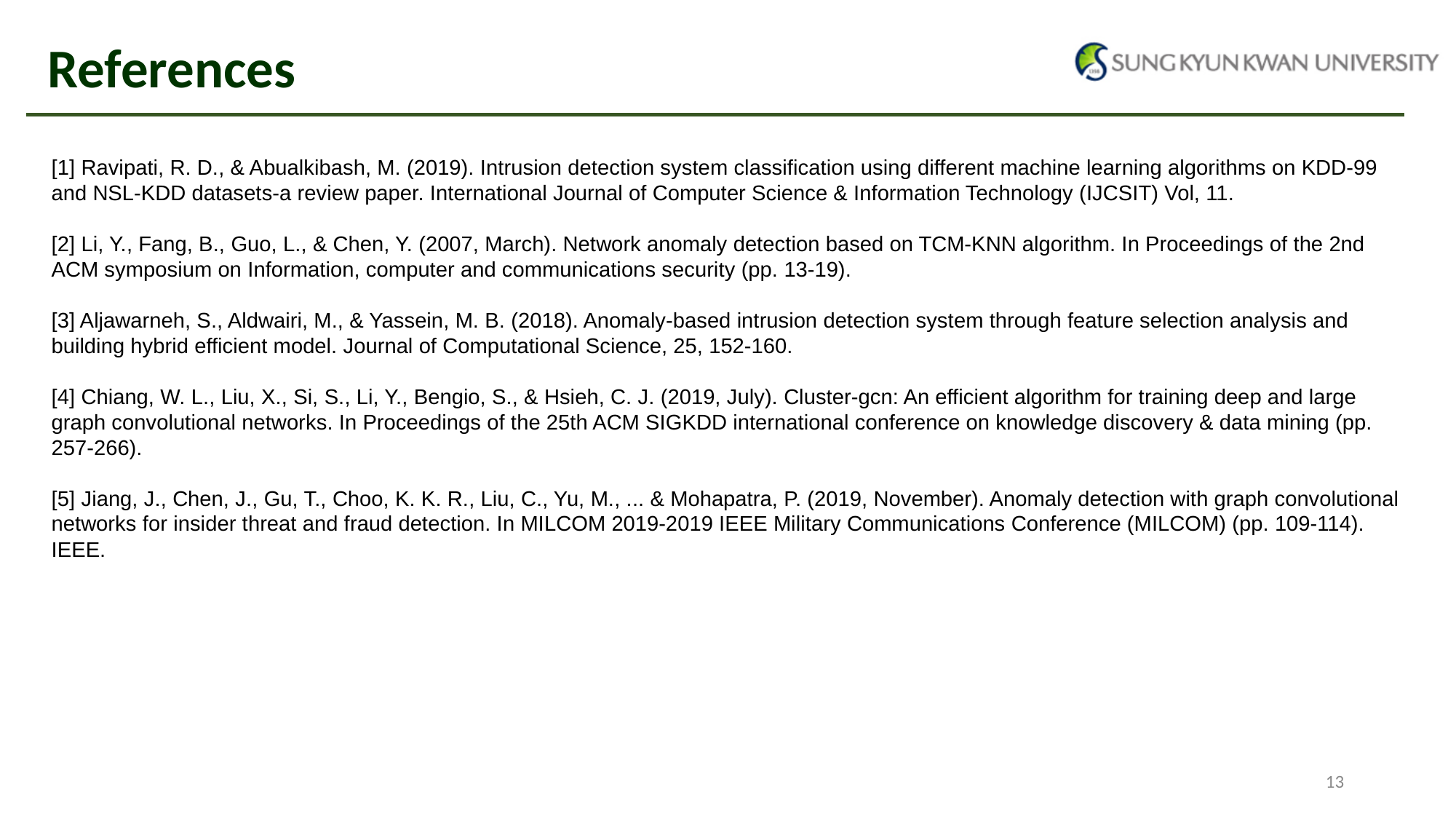

# References
[1] Ravipati, R. D., & Abualkibash, M. (2019). Intrusion detection system classification using different machine learning algorithms on KDD-99 and NSL-KDD datasets-a review paper. International Journal of Computer Science & Information Technology (IJCSIT) Vol, 11.

[2] Li, Y., Fang, B., Guo, L., & Chen, Y. (2007, March). Network anomaly detection based on TCM-KNN algorithm. In Proceedings of the 2nd ACM symposium on Information, computer and communications security (pp. 13-19).

[3] Aljawarneh, S., Aldwairi, M., & Yassein, M. B. (2018). Anomaly-based intrusion detection system through feature selection analysis and building hybrid efficient model. Journal of Computational Science, 25, 152-160.

[4] Chiang, W. L., Liu, X., Si, S., Li, Y., Bengio, S., & Hsieh, C. J. (2019, July). Cluster-gcn: An efficient algorithm for training deep and large graph convolutional networks. In Proceedings of the 25th ACM SIGKDD international conference on knowledge discovery & data mining (pp. 257-266).

[5] Jiang, J., Chen, J., Gu, T., Choo, K. K. R., Liu, C., Yu, M., ... & Mohapatra, P. (2019, November). Anomaly detection with graph convolutional networks for insider threat and fraud detection. In MILCOM 2019-2019 IEEE Military Communications Conference (MILCOM) (pp. 109-114). IEEE.

13